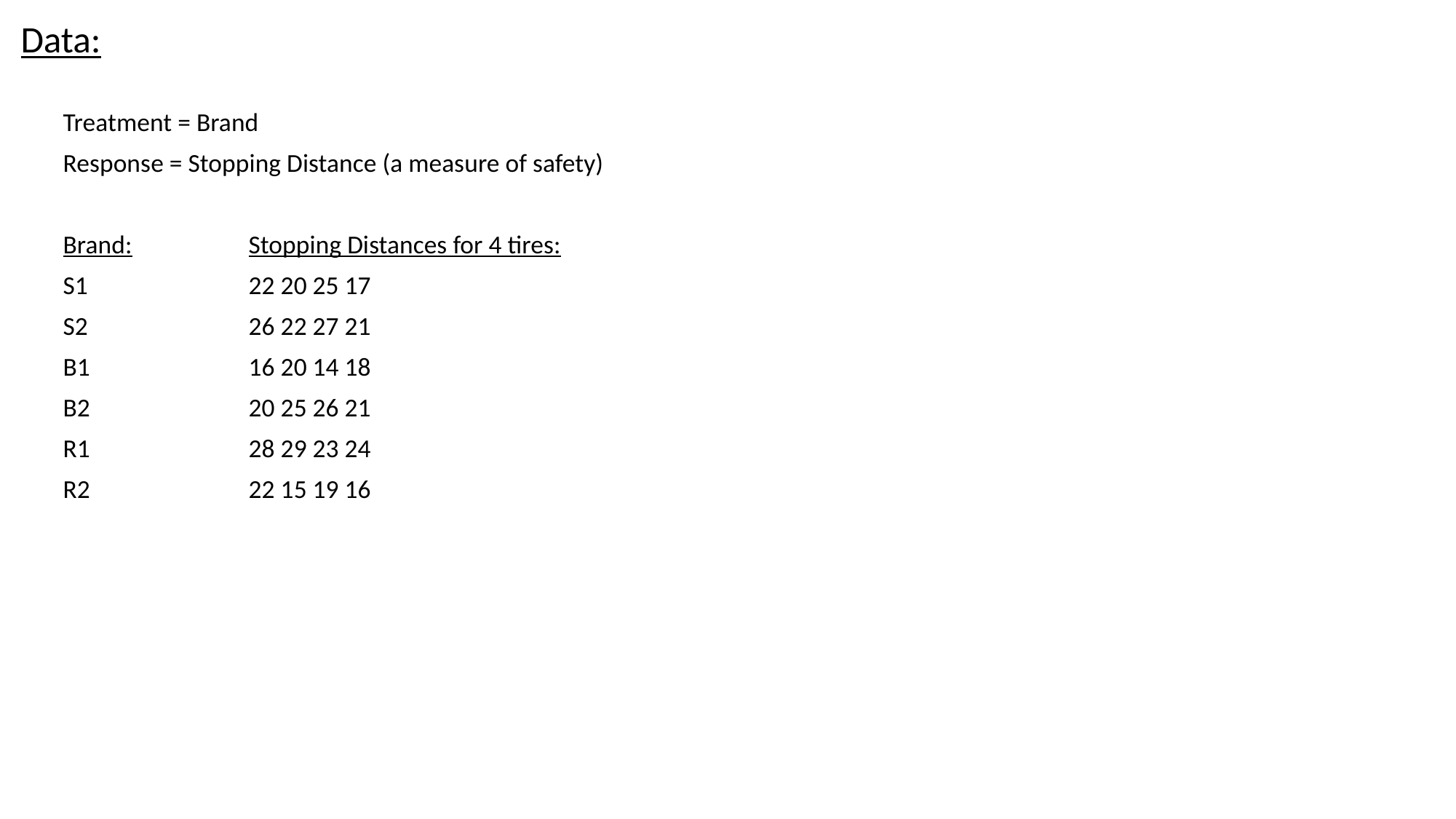

# Data:
Treatment = Brand
Response = Stopping Distance (a measure of safety)

Brand:		Stopping Distances for 4 tires:
S1 		22 20 25 17
S2 		26 22 27 21
B1 		16 20 14 18
B2 		20 25 26 21
R1 		28 29 23 24
R2 		22 15 19 16